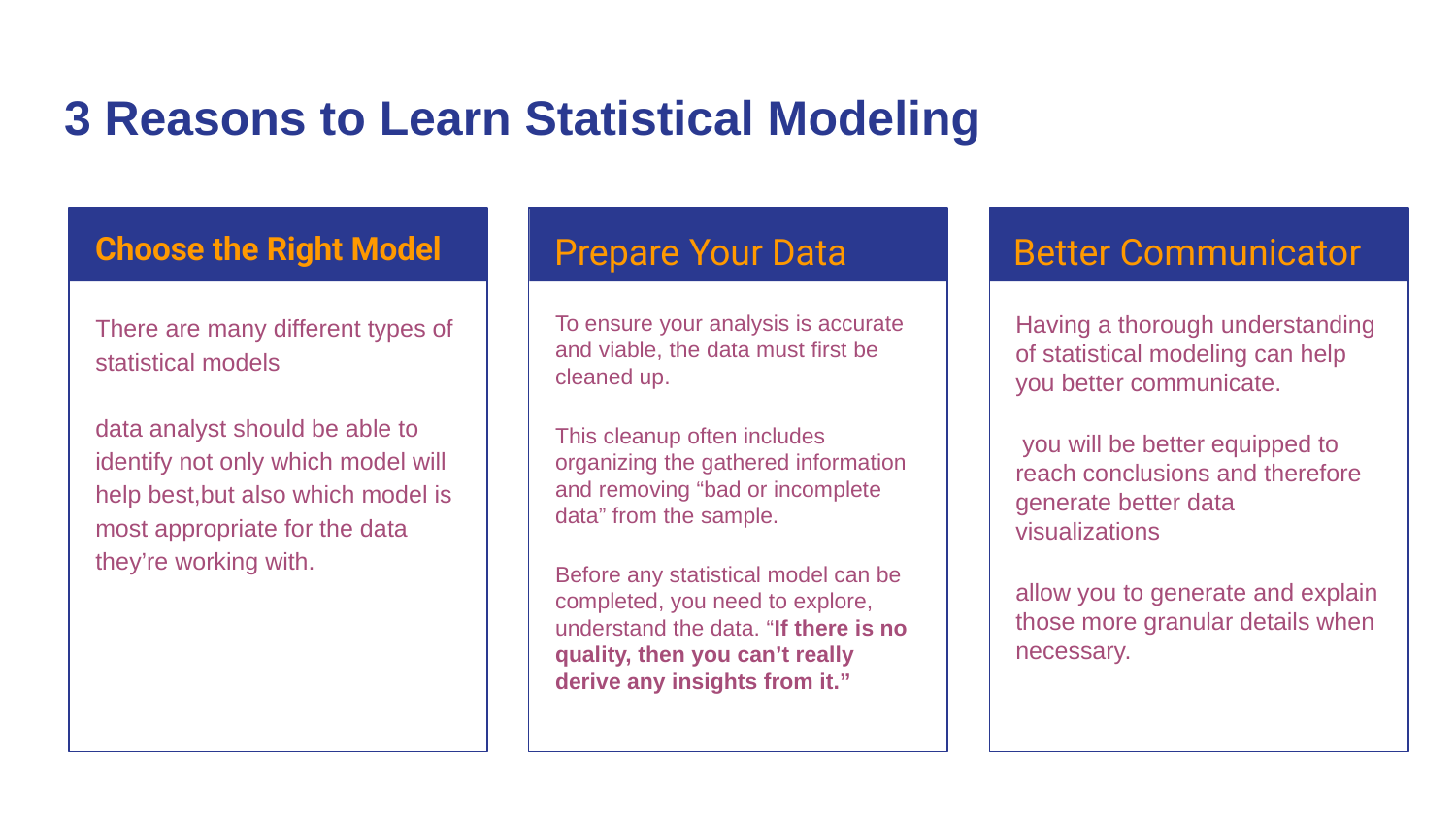

# 3 Reasons to Learn Statistical Modeling

Choose the Right Model

Prepare Your Data

Better Communicator
There are many different types of statistical models
data analyst should be able to identify not only which model will help best,but also which model is most appropriate for the data they’re working with.
To ensure your analysis is accurate and viable, the data must first be cleaned up.
This cleanup often includes organizing the gathered information and removing “bad or incomplete data” from the sample.
Before any statistical model can be completed, you need to explore, understand the data. “If there is no quality, then you can’t really derive any insights from it.”
Having a thorough understanding of statistical modeling can help you better communicate.
 you will be better equipped to reach conclusions and therefore generate better data visualizations
allow you to generate and explain those more granular details when necessary.